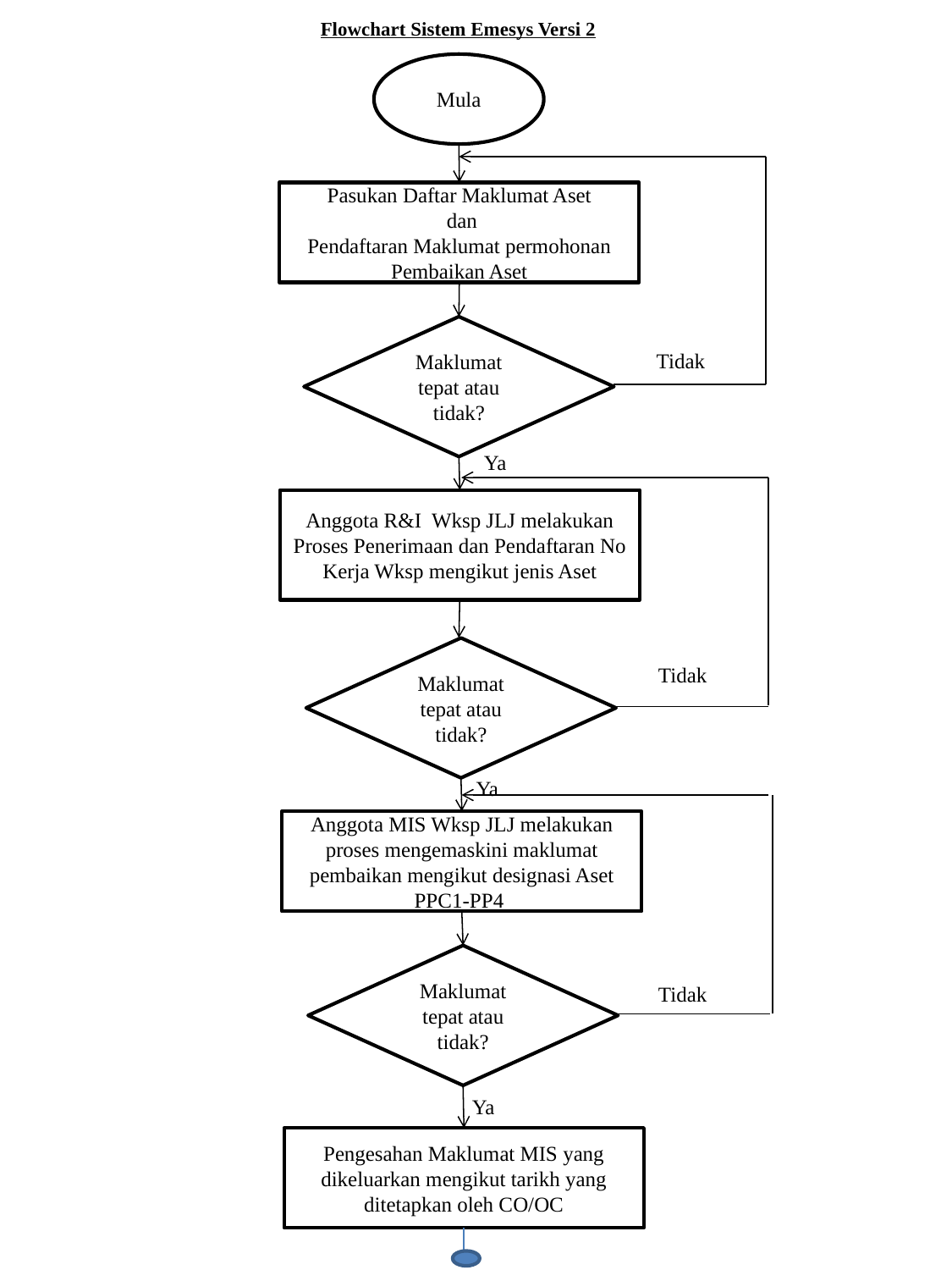

Flowchart Sistem Emesys Versi 2
Mula
Pasukan Daftar Maklumat Aset
 dan
Pendaftaran Maklumat permohonan Pembaikan Aset
Maklumat tepat atau tidak?
Tidak
Ya
Anggota R&I  Wksp JLJ melakukan Proses Penerimaan dan Pendaftaran No Kerja Wksp mengikut jenis Aset
Maklumat tepat atau tidak?
Tidak
Ya
Anggota MIS Wksp JLJ melakukan proses mengemaskini maklumat pembaikan mengikut designasi Aset
PPC1-PP4
Maklumat tepat atau tidak?
Tidak
Ya
Pengesahan Maklumat MIS yang dikeluarkan mengikut tarikh yang ditetapkan oleh CO/OC